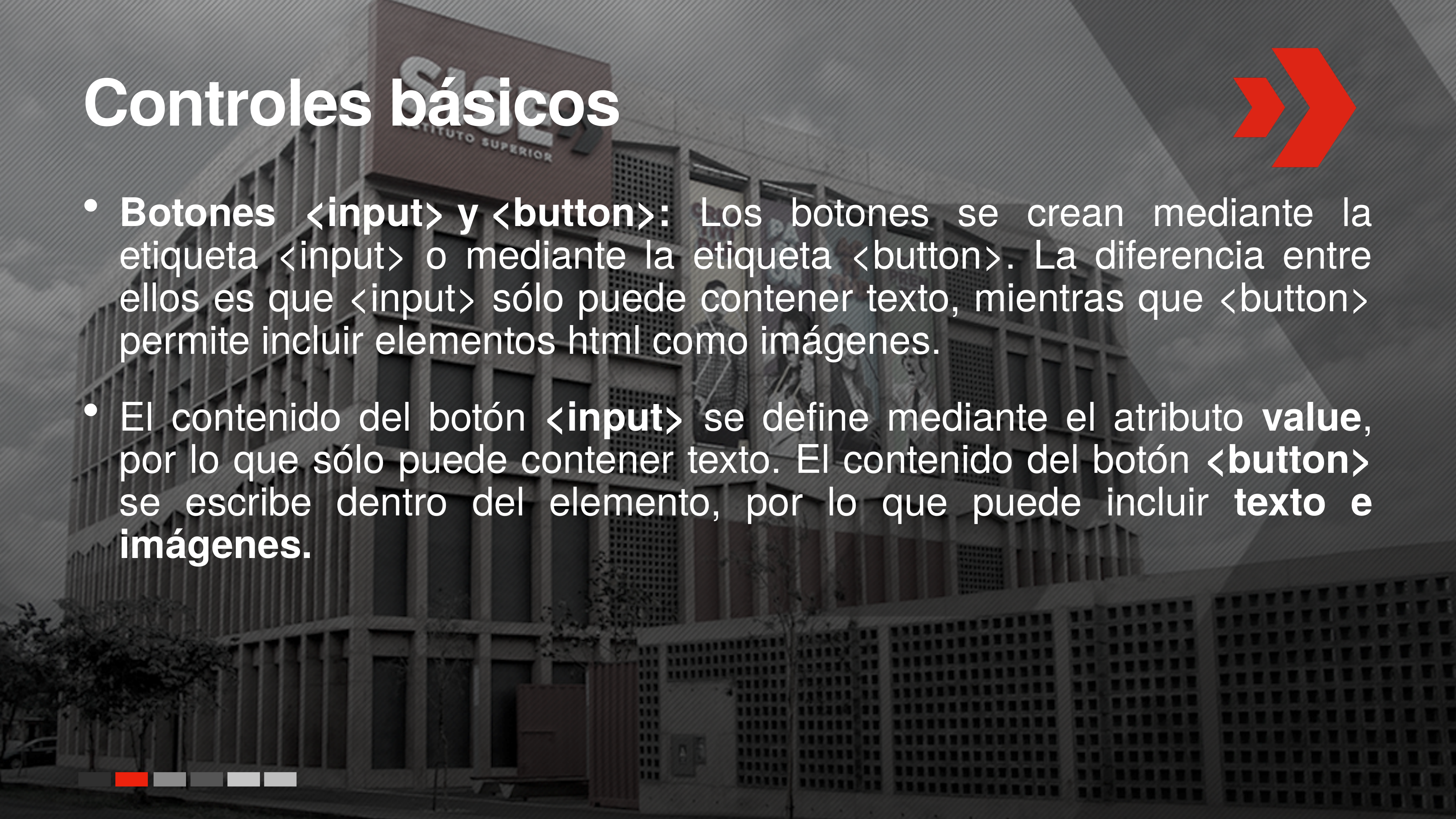

# Controles básicos
Botones <input> y <button>: Los botones se crean mediante la etiqueta <input> o mediante la etiqueta <button>. La diferencia entre ellos es que <input> sólo puede contener texto, mientras que <button> permite incluir elementos html como imágenes.
El contenido del botón <input> se define mediante el atributo value, por lo que sólo puede contener texto. El contenido del botón <button> se escribe dentro del elemento, por lo que puede incluir texto e imágenes.